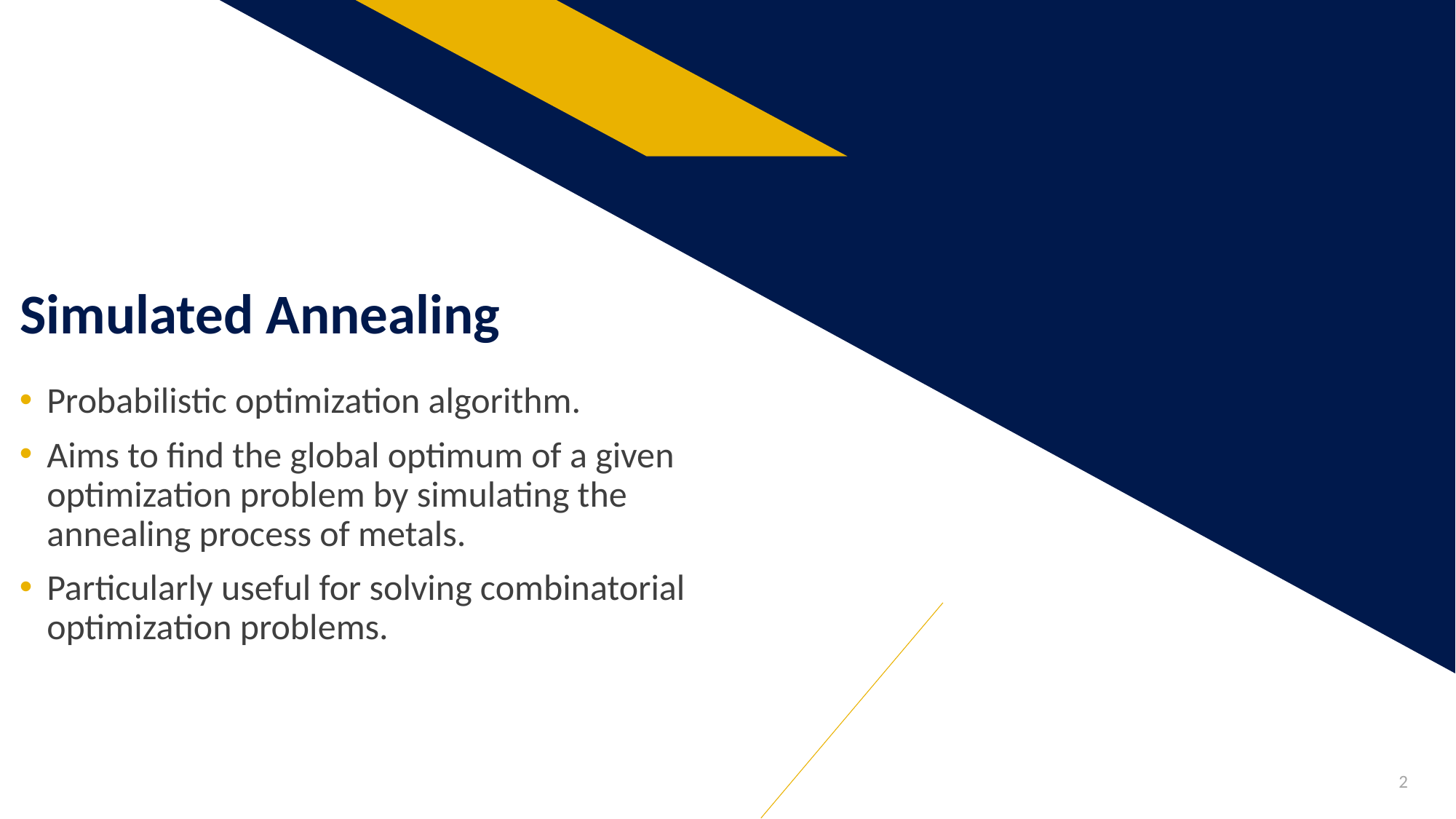

# Simulated Annealing
Probabilistic optimization algorithm.
Aims to find the global optimum of a given optimization problem by simulating the annealing process of metals.
Particularly useful for solving combinatorial optimization problems.
2